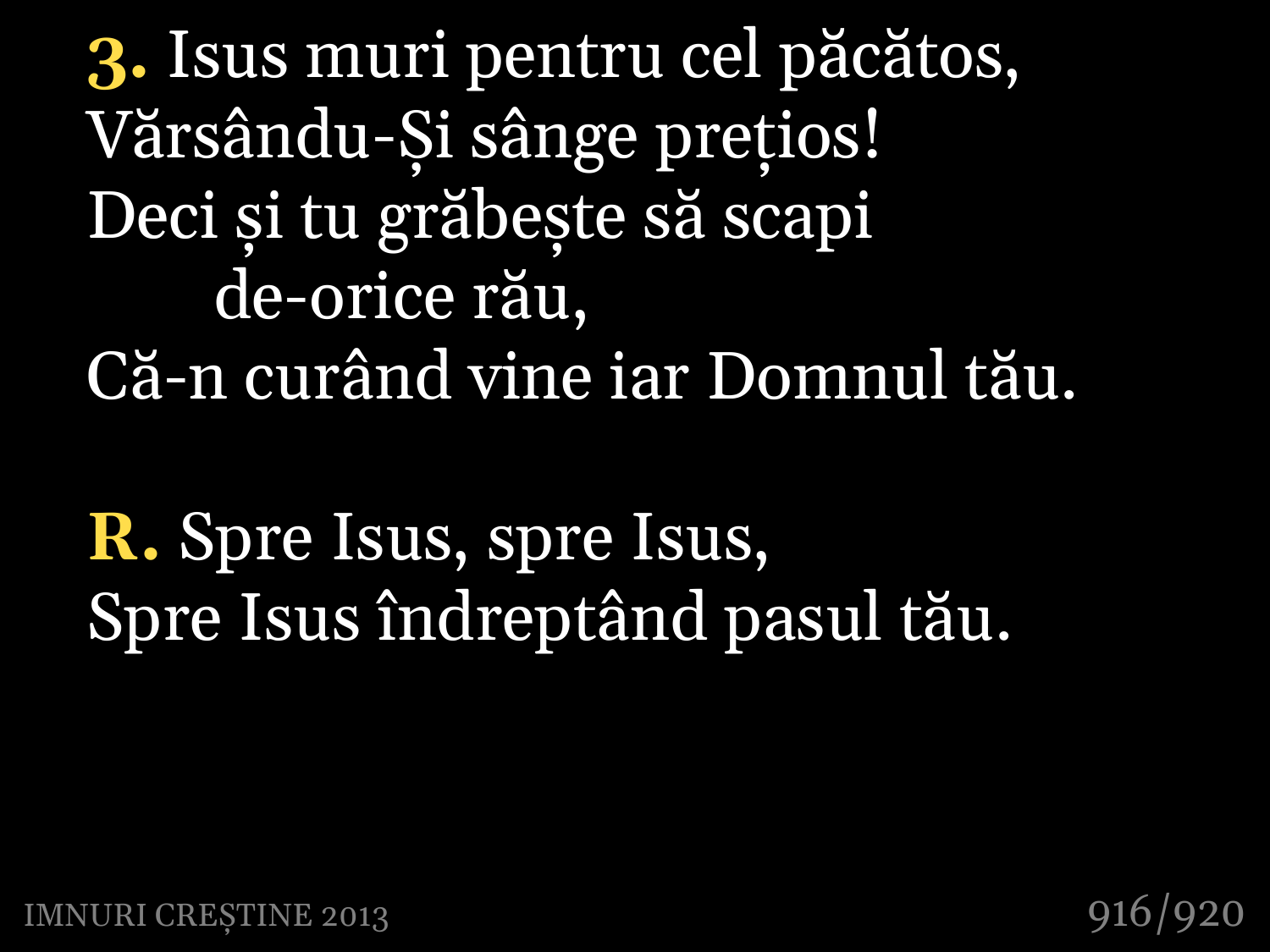

3. Isus muri pentru cel păcătos,
Vărsându-Și sânge prețios!
Deci și tu grăbește să scapi
	de-orice rău,
Că-n curând vine iar Domnul tău.

R. Spre Isus, spre Isus,
Spre Isus îndreptând pasul tău.
916/920
IMNURI CREȘTINE 2013